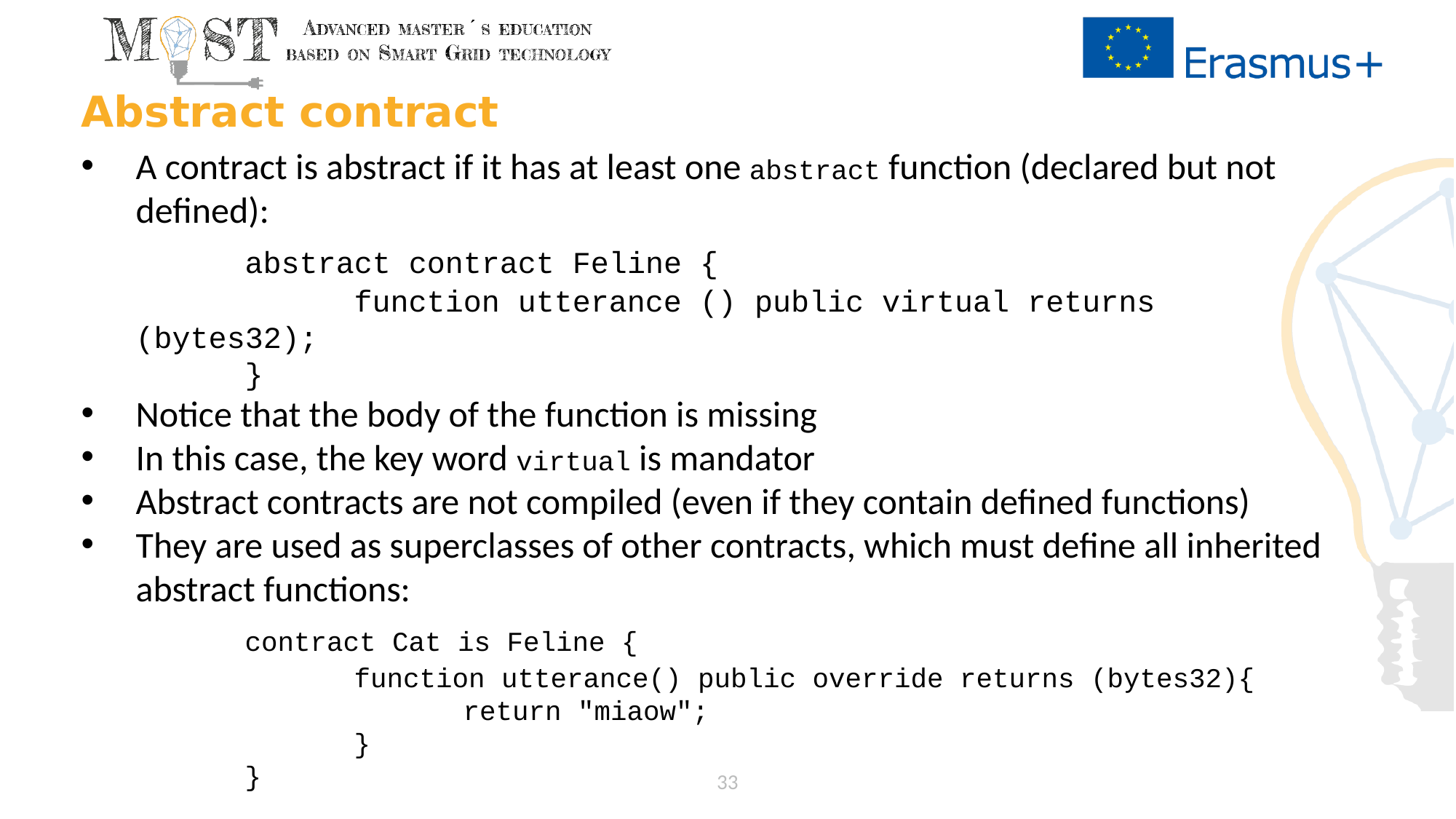

# Abstract contract
A contract is abstract if it has at least one abstract function (declared but not defined):
	abstract contract Feline {
		function utterance () public virtual returns (bytes32);
	}
Notice that the body of the function is missing
In this case, the key word virtual is mandator
Abstract contracts are not compiled (even if they contain defined functions)
They are used as superclasses of other contracts, which must define all inherited abstract functions:
	contract Cat is Feline {
		function utterance() public override returns (bytes32){
			return "miaow";
		}
	}
33